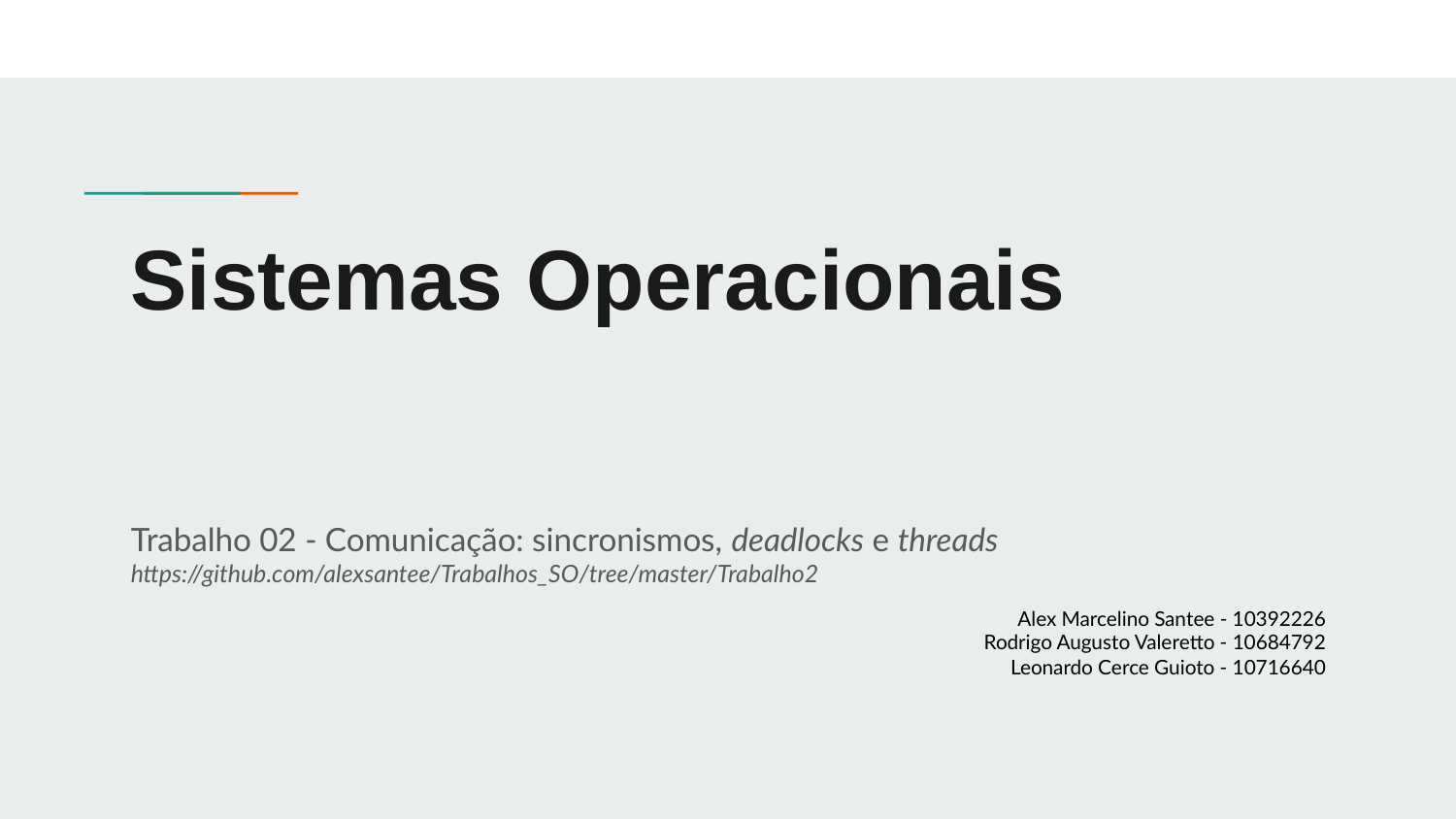

# Sistemas Operacionais
Trabalho 02 - Comunicação: sincronismos, deadlocks e threads
https://github.com/alexsantee/Trabalhos_SO/tree/master/Trabalho2
Alex Marcelino Santee - 10392226
Rodrigo Augusto Valeretto - 10684792
Leonardo Cerce Guioto - 10716640